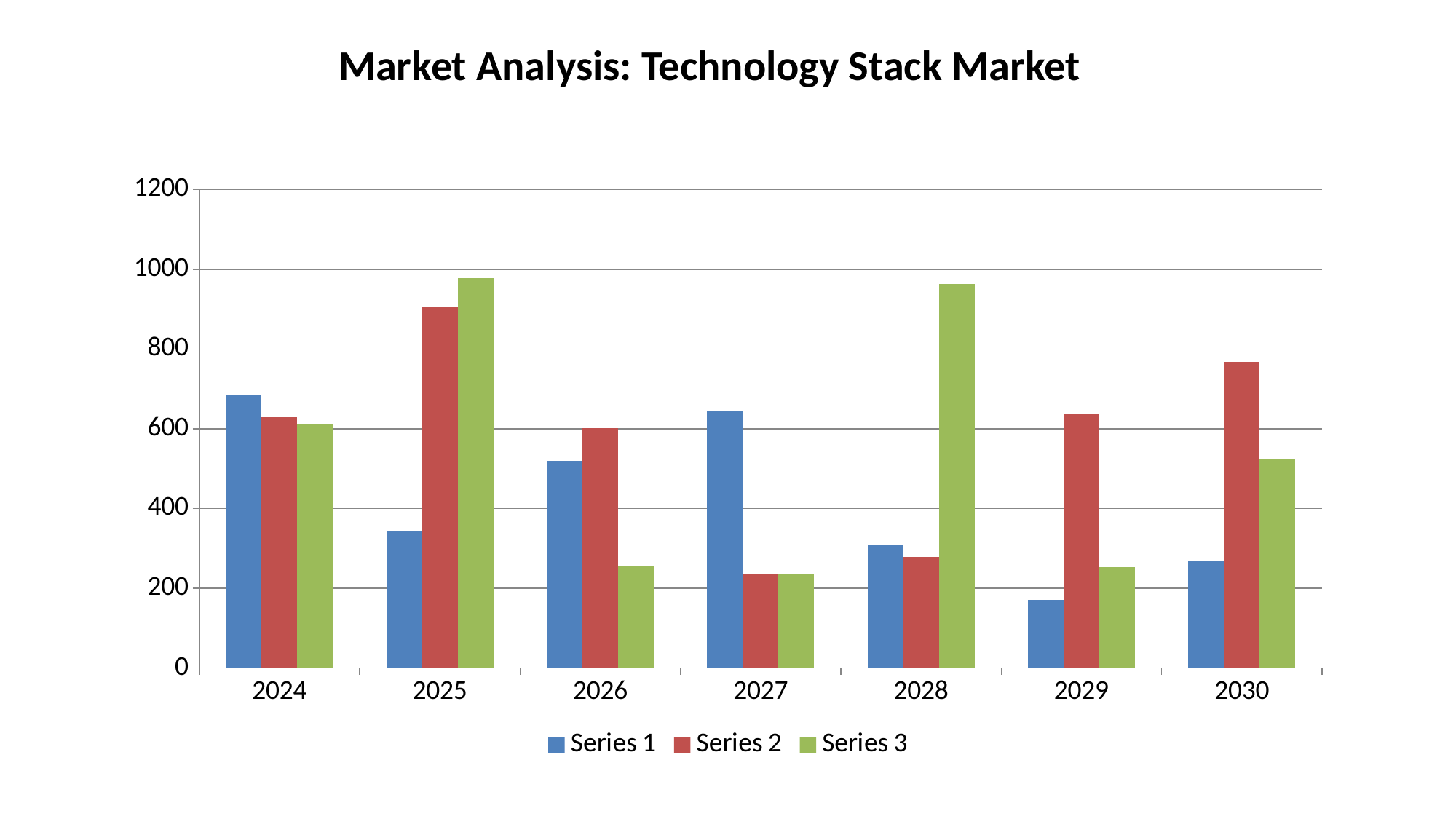

Market Analysis: Technology Stack Market
#

### Chart

| Category | Series 1 | Series 2 | Series 3 |
|---|---|---|---|
| 2024 | 686.0 | 629.0 | 611.0 |
| 2025 | 345.0 | 904.0 | 978.0 |
| 2026 | 519.0 | 602.0 | 255.0 |
| 2027 | 645.0 | 235.0 | 237.0 |
| 2028 | 309.0 | 279.0 | 963.0 |
| 2029 | 171.0 | 638.0 | 253.0 |
| 2030 | 270.0 | 768.0 | 524.0 |